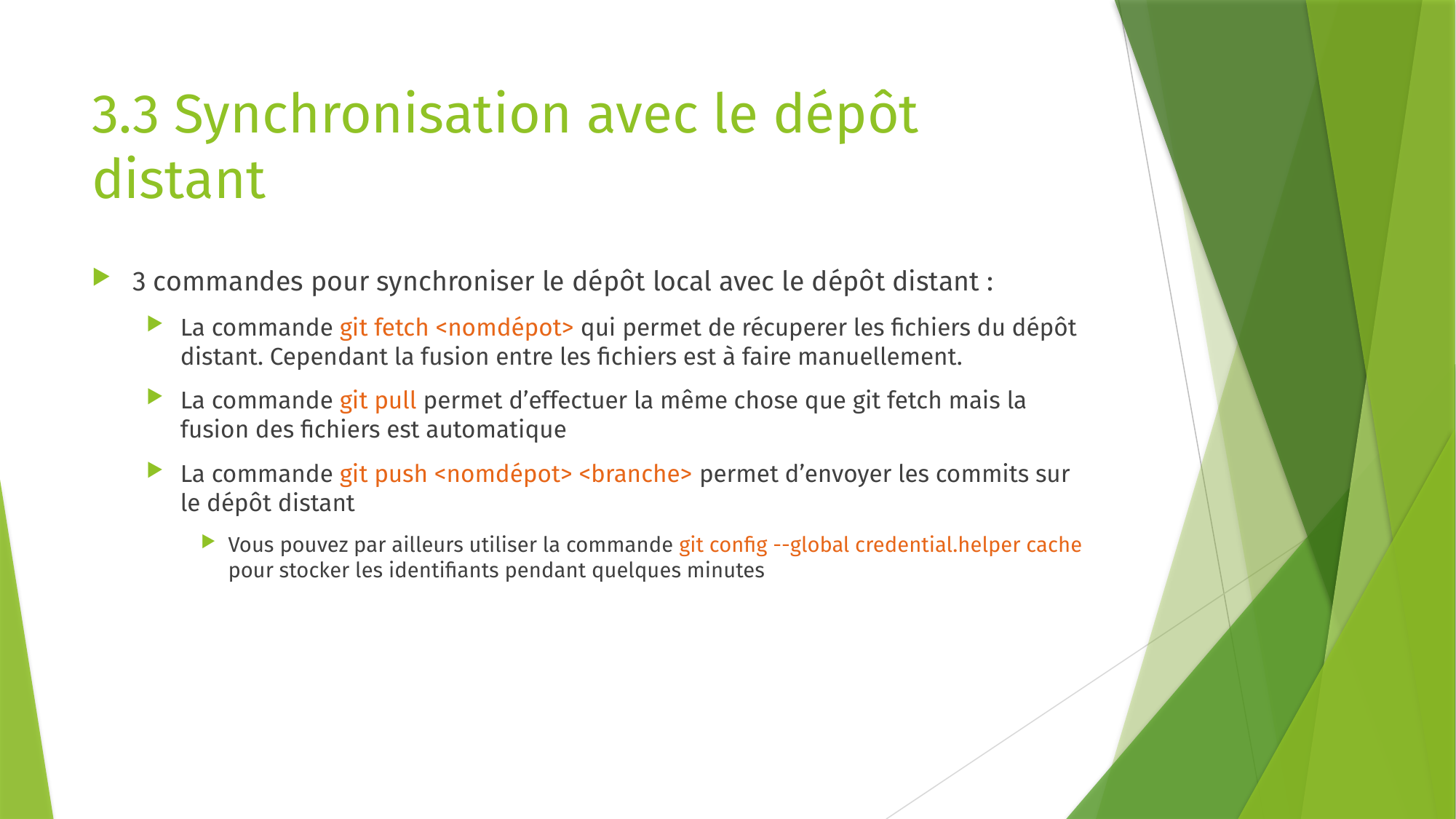

# 3.3 Synchronisation avec le dépôt distant
3 commandes pour synchroniser le dépôt local avec le dépôt distant :
La commande git fetch <nomdépot> qui permet de récuperer les fichiers du dépôt distant. Cependant la fusion entre les fichiers est à faire manuellement.
La commande git pull permet d’effectuer la même chose que git fetch mais la fusion des fichiers est automatique
La commande git push <nomdépot> <branche> permet d’envoyer les commits sur le dépôt distant
Vous pouvez par ailleurs utiliser la commande git config --global credential.helper cache pour stocker les identifiants pendant quelques minutes